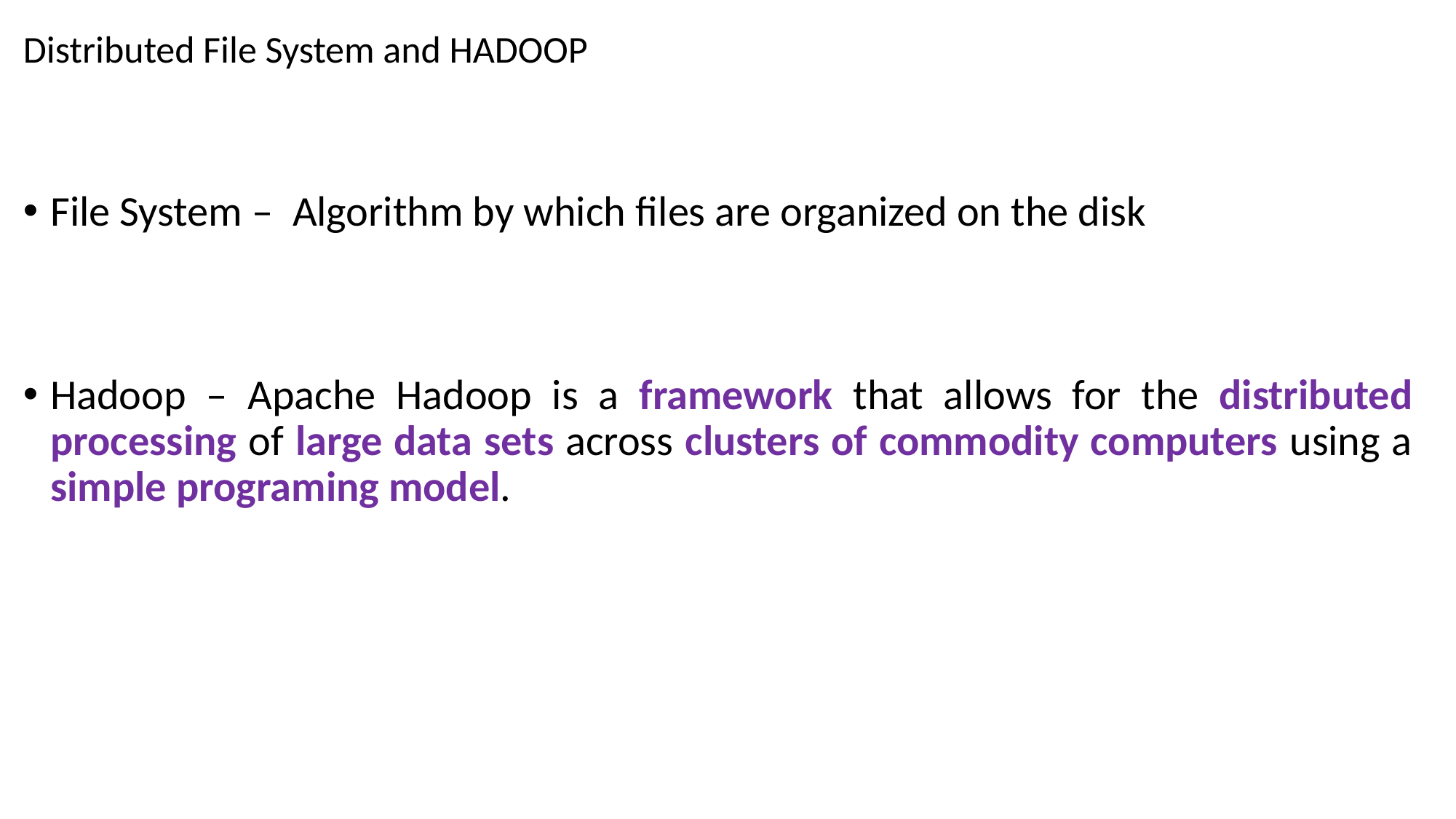

# Distributed File System and HADOOP
File System –  Algorithm by which files are organized on the disk

Hadoop – Apache Hadoop is a framework that allows for the distributed processing of large data sets across clusters of commodity computers using a simple programing model.